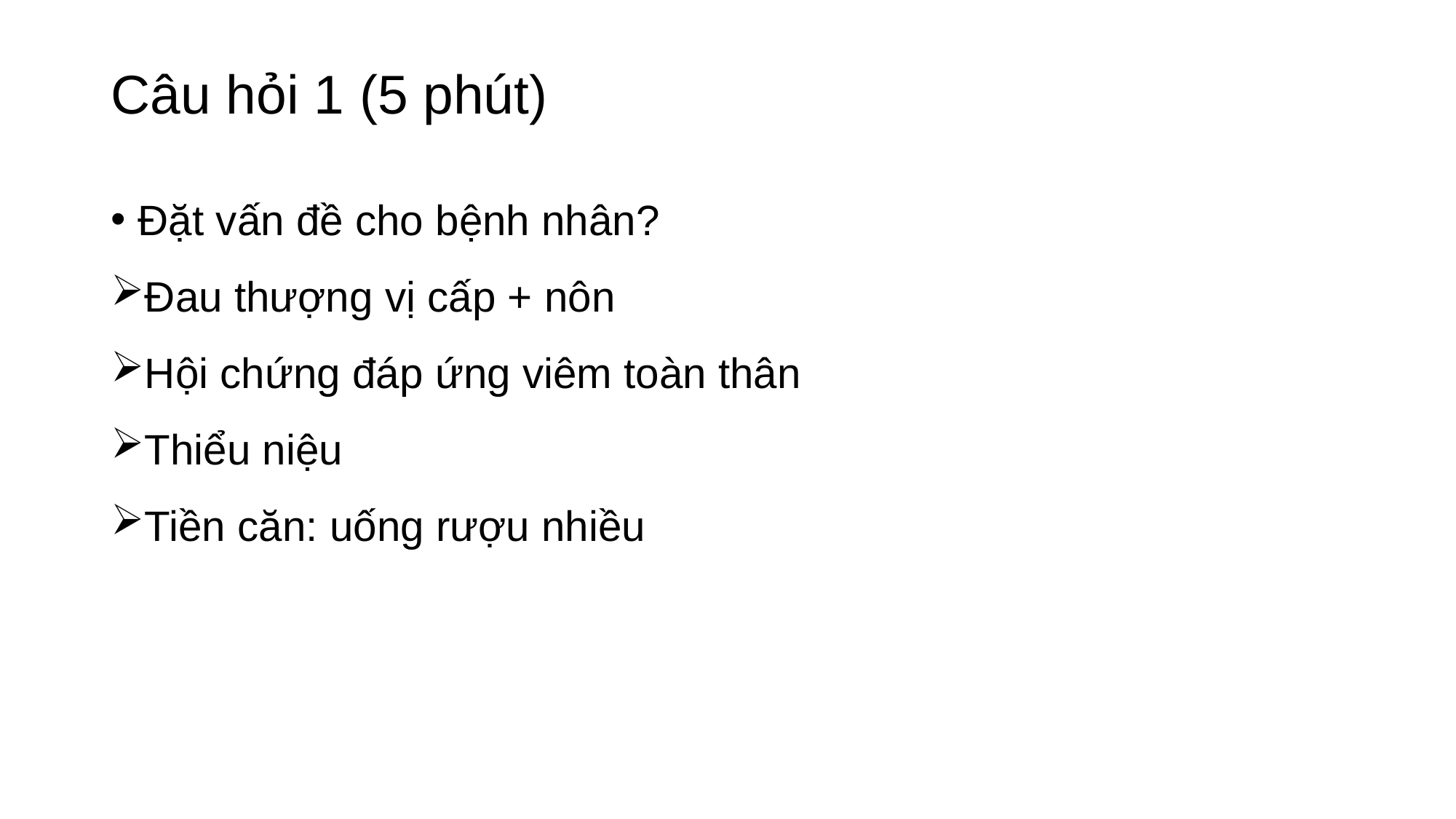

# Câu hỏi 1 (5 phút)
Đặt vấn đề cho bệnh nhân?
Đau thượng vị cấp + nôn
Hội chứng đáp ứng viêm toàn thân
Thiểu niệu
Tiền căn: uống rượu nhiều